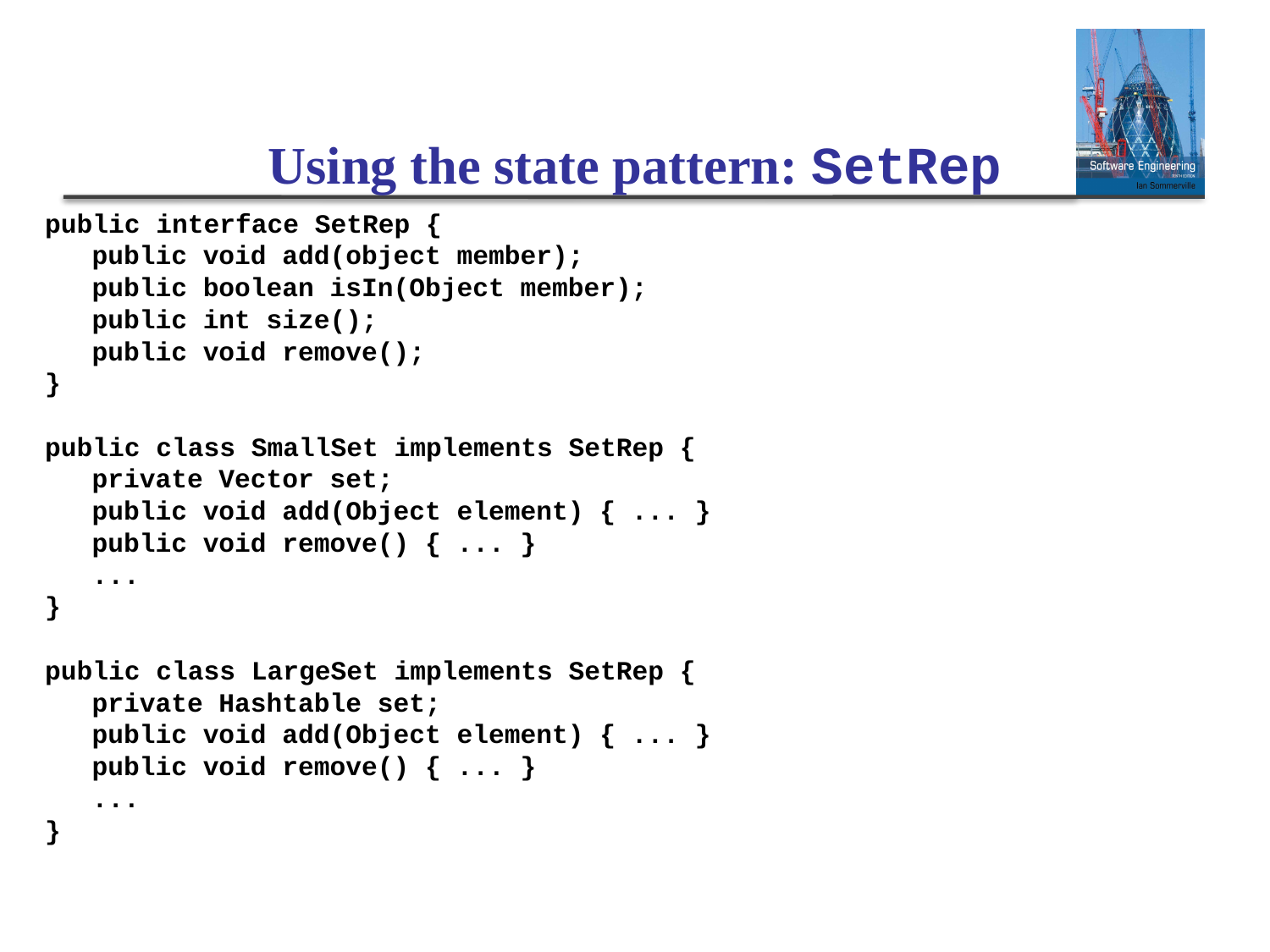

Using the state pattern: SetRep
public interface SetRep {
	public void add(object member);
	public boolean isIn(Object member);
	public int size();
	public void remove();
}

public class SmallSet implements SetRep {
	private Vector set;
	public void add(Object element) { ... }
	public void remove() { ... }
	...
}

public class LargeSet implements SetRep {
	private Hashtable set;
	public void add(Object element) { ... }
	public void remove() { ... }
	...
}